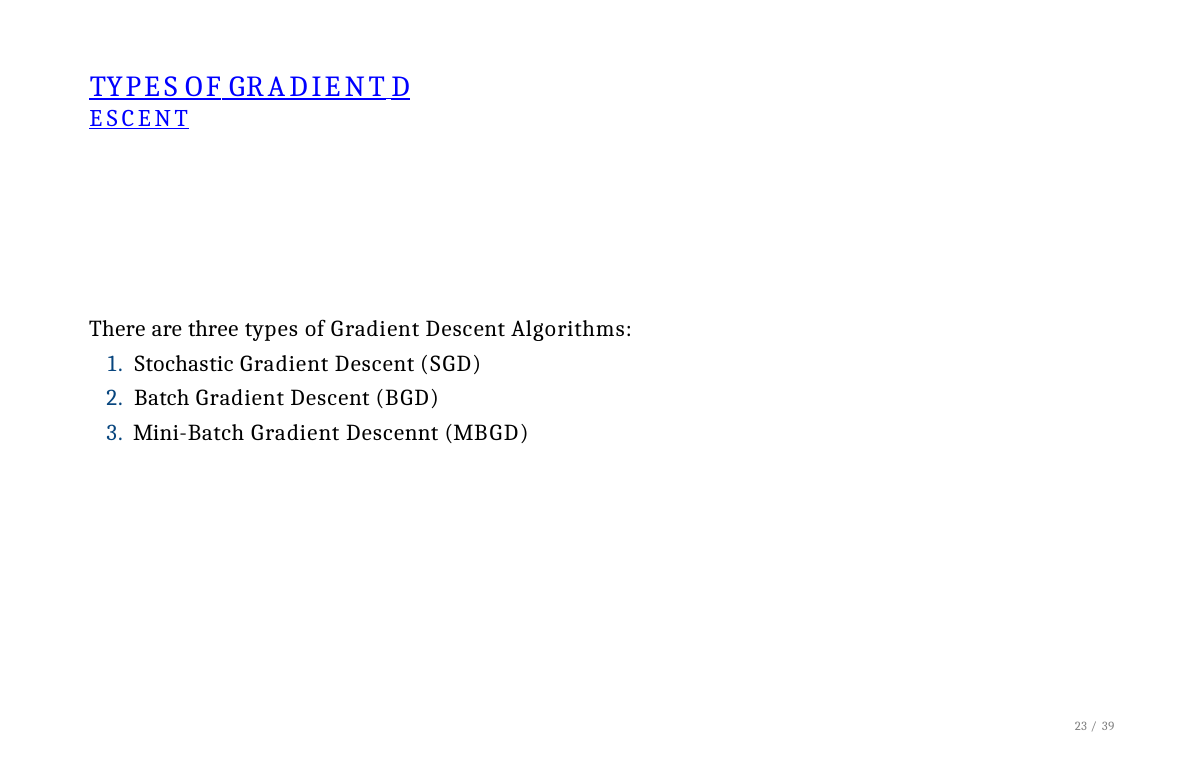

# TYPES OF GRADIENT DESCENT
There are three types of Gradient Descent Algorithms:
Stochastic Gradient Descent (SGD)
Batch Gradient Descent (BGD)
Mini-Batch Gradient Descennt (MBGD)
23 / 39